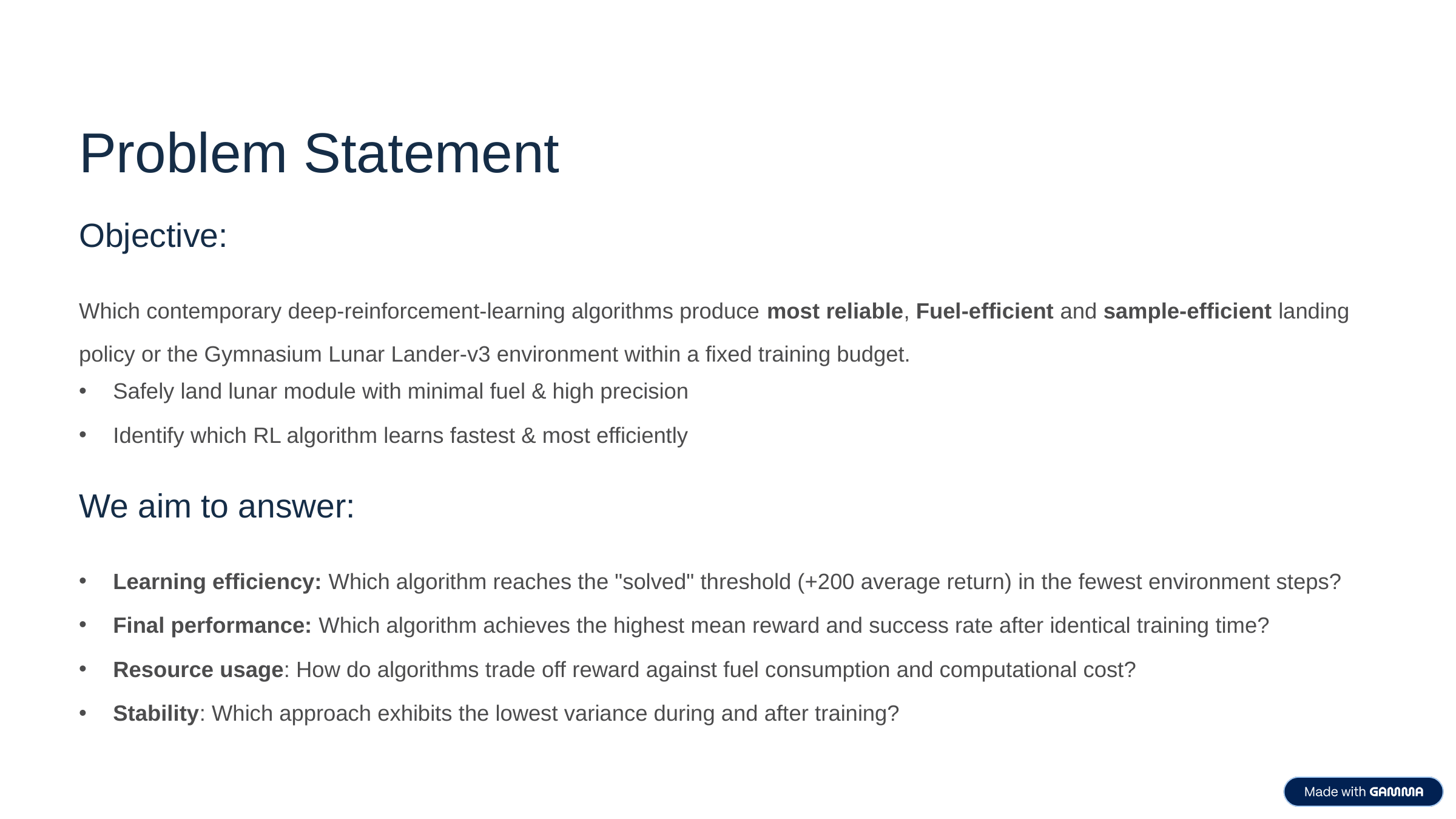

Problem Statement
Objective:
Which contemporary deep-reinforcement-learning algorithms produce most reliable, Fuel-efficient and sample-efficient landing policy or the Gymnasium Lunar Lander-v3 environment within a fixed training budget.
Safely land lunar module with minimal fuel & high precision
Identify which RL algorithm learns fastest & most efficiently
We aim to answer:
Learning efficiency: Which algorithm reaches the "solved" threshold (+200 average return) in the fewest environment steps?
Final performance: Which algorithm achieves the highest mean reward and success rate after identical training time?
Resource usage: How do algorithms trade off reward against fuel consumption and computational cost?
Stability: Which approach exhibits the lowest variance during and after training?